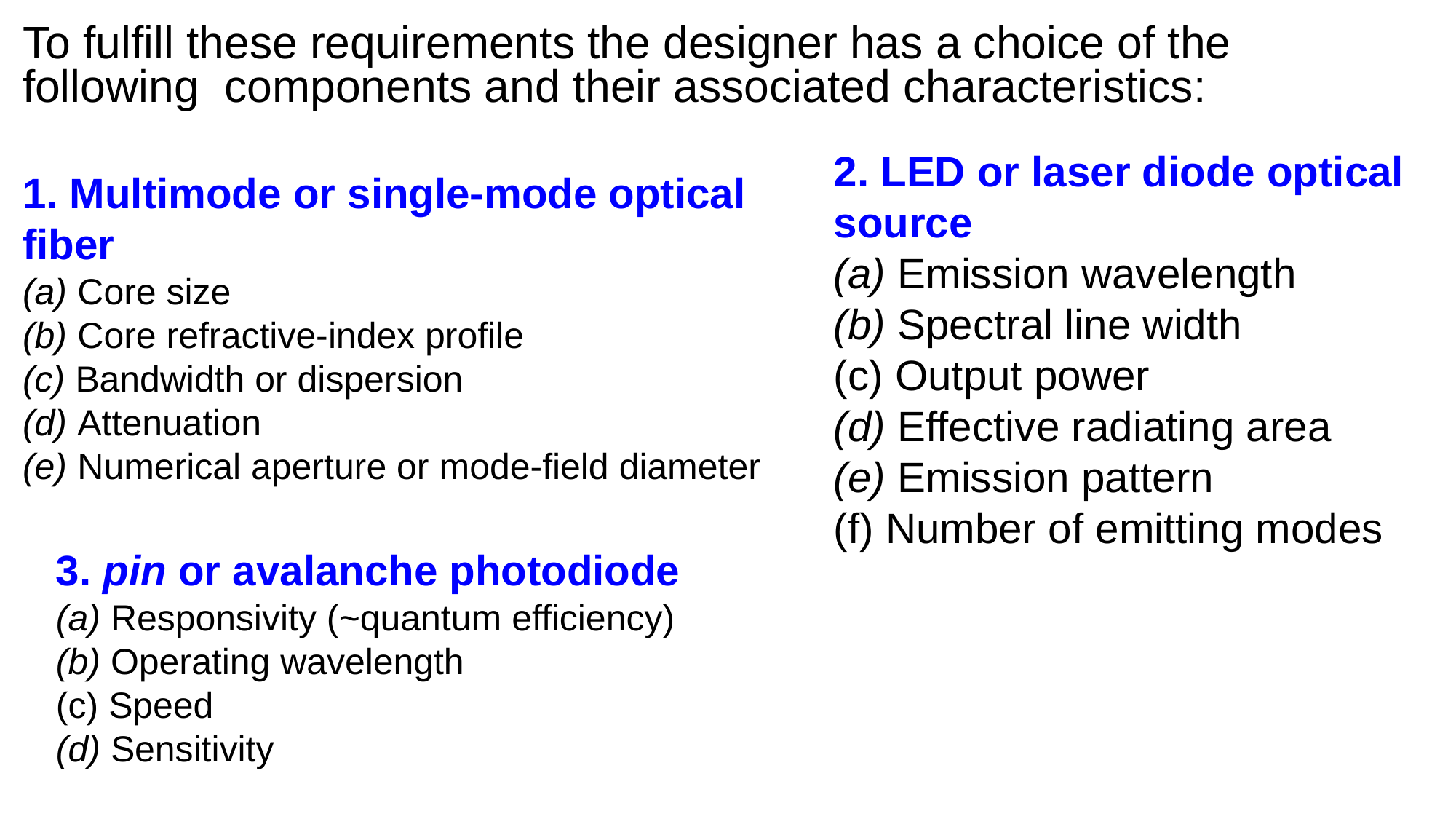

To fulfill these requirements the designer has a choice of the following  components and their associated characteristics:
2. LED or laser diode optical source
(a) Emission wavelength
(b) Spectral line width
(c) Output power
(d) Effective radiating area
(e) Emission pattern
(f) Number of emitting modes
1. Multimode or single-mode optical fiber
(a) Core size
(b) Core refractive-index profile
(c) Bandwidth or dispersion
(d) Attenuation
(e) Numerical aperture or mode-field diameter
3. pin or avalanche photodiode
(a) Responsivity (~quantum efficiency)
(b) Operating wavelength
(c) Speed
(d) Sensitivity